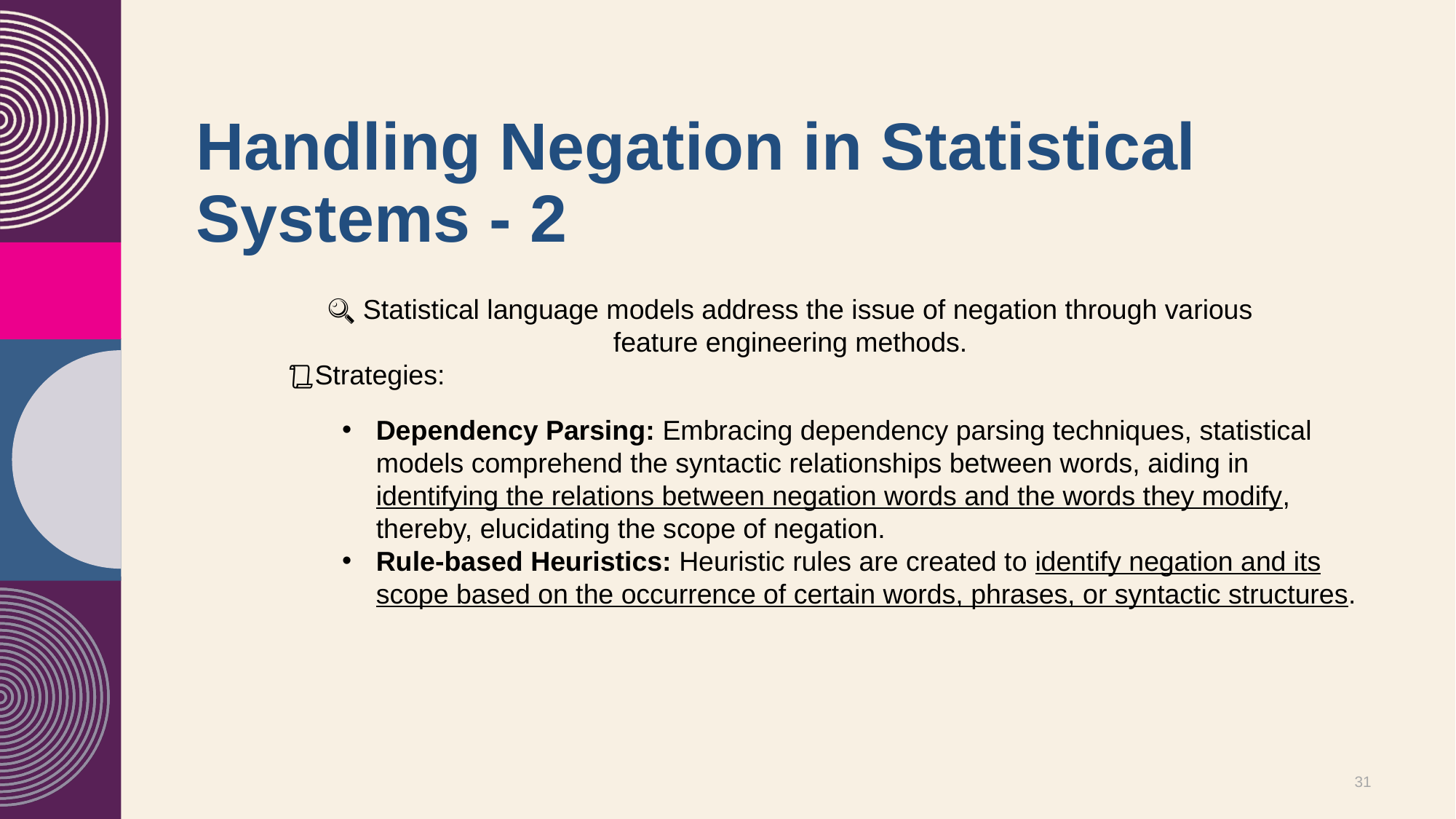

# Handling Negation in Statistical Systems - 2
🔍 Statistical language models address the issue of negation through various feature engineering methods.
📜Strategies:
Dependency Parsing: Embracing dependency parsing techniques, statistical models comprehend the syntactic relationships between words, aiding in identifying the relations between negation words and the words they modify, thereby, elucidating the scope of negation.
Rule-based Heuristics: Heuristic rules are created to identify negation and its scope based on the occurrence of certain words, phrases, or syntactic structures.
20XX
31